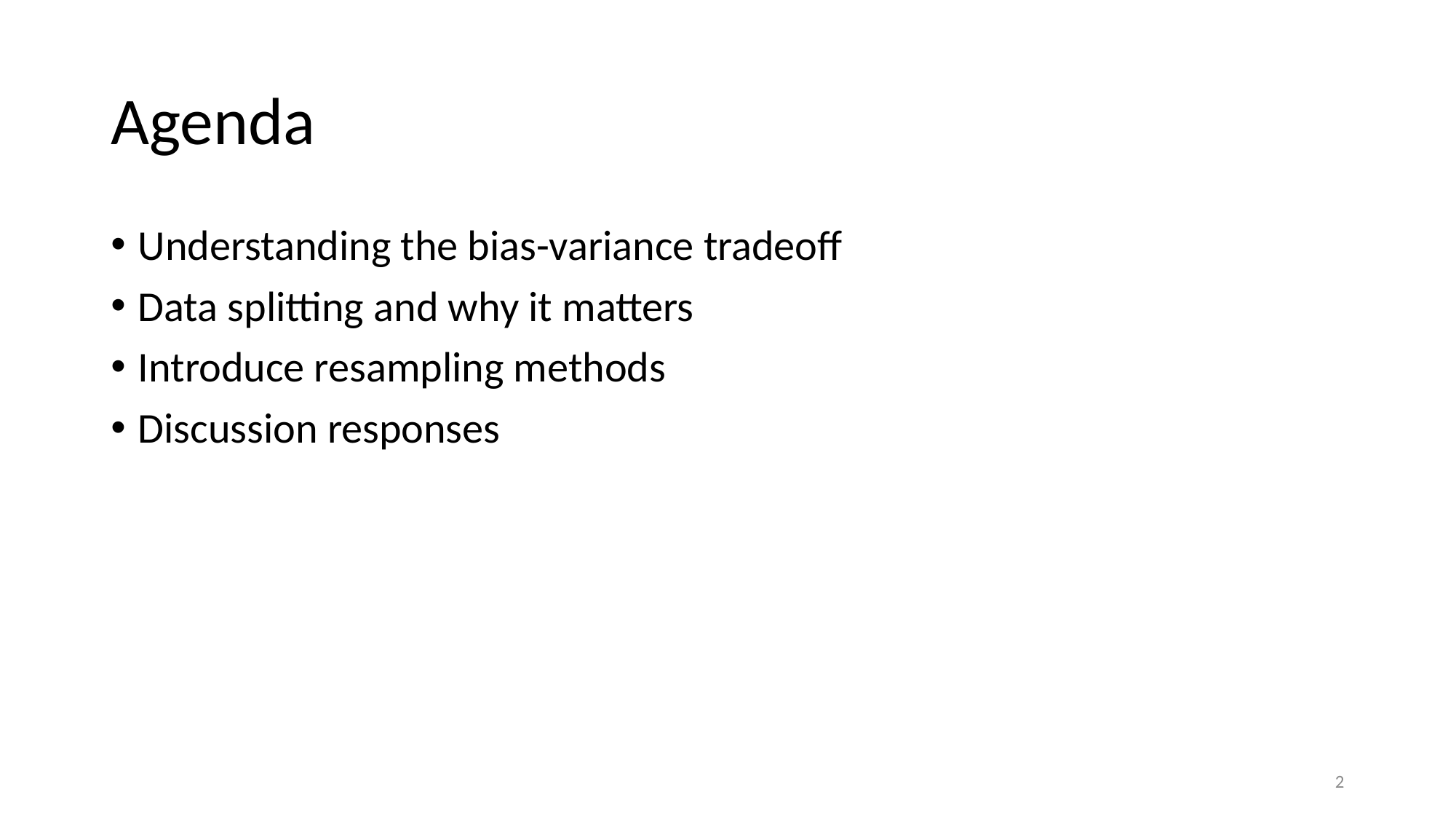

# Agenda
Understanding the bias-variance tradeoff
Data splitting and why it matters
Introduce resampling methods
Discussion responses

2